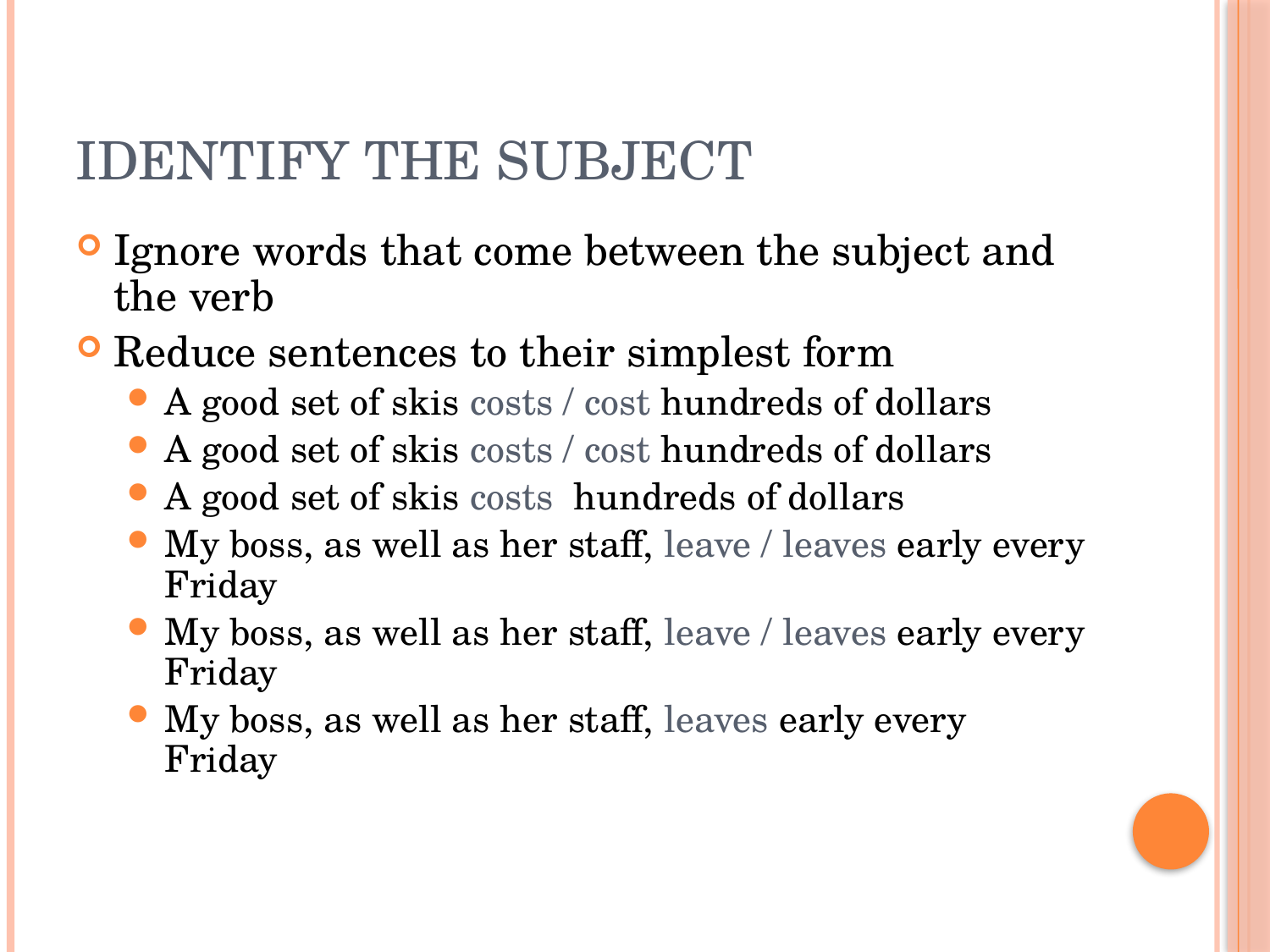

# Identify the Subject
Ignore words that come between the subject and the verb
Reduce sentences to their simplest form
A good set of skis costs / cost hundreds of dollars
A good set of skis costs / cost hundreds of dollars
A good set of skis costs  hundreds of dollars
My boss, as well as her staff, leave / leaves early every Friday
My boss, as well as her staff, leave / leaves early every Friday
My boss, as well as her staff, leaves early every Friday